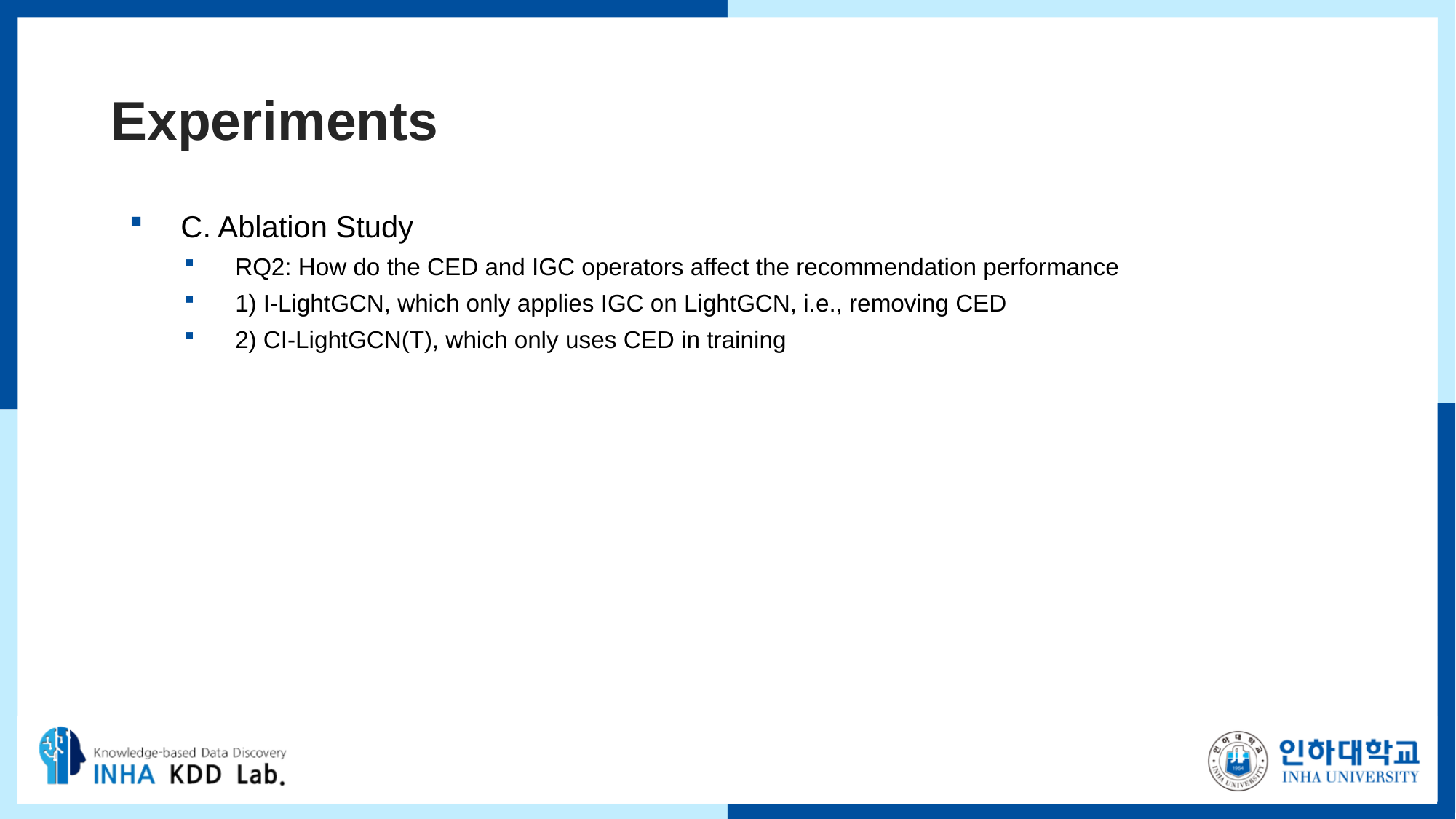

# Experiments
C. Ablation Study
RQ2: How do the CED and IGC operators affect the recommendation performance
1) I-LightGCN, which only applies IGC on LightGCN, i.e., removing CED
2) CI-LightGCN(T), which only uses CED in training

28